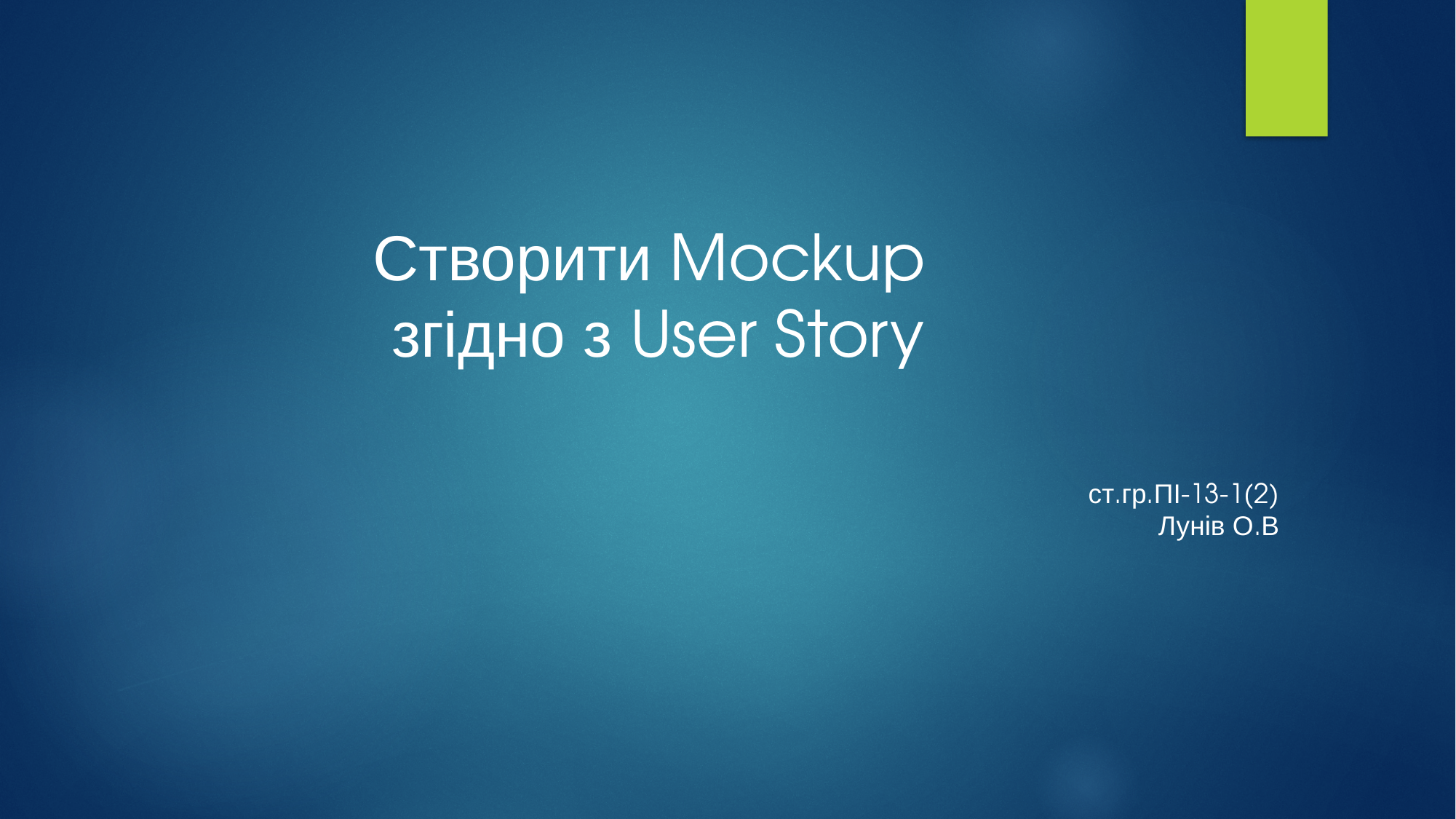

# Створити Mockup згідно з User Story
ст.гр.ПІ-13-1(2)
Лунів О.В